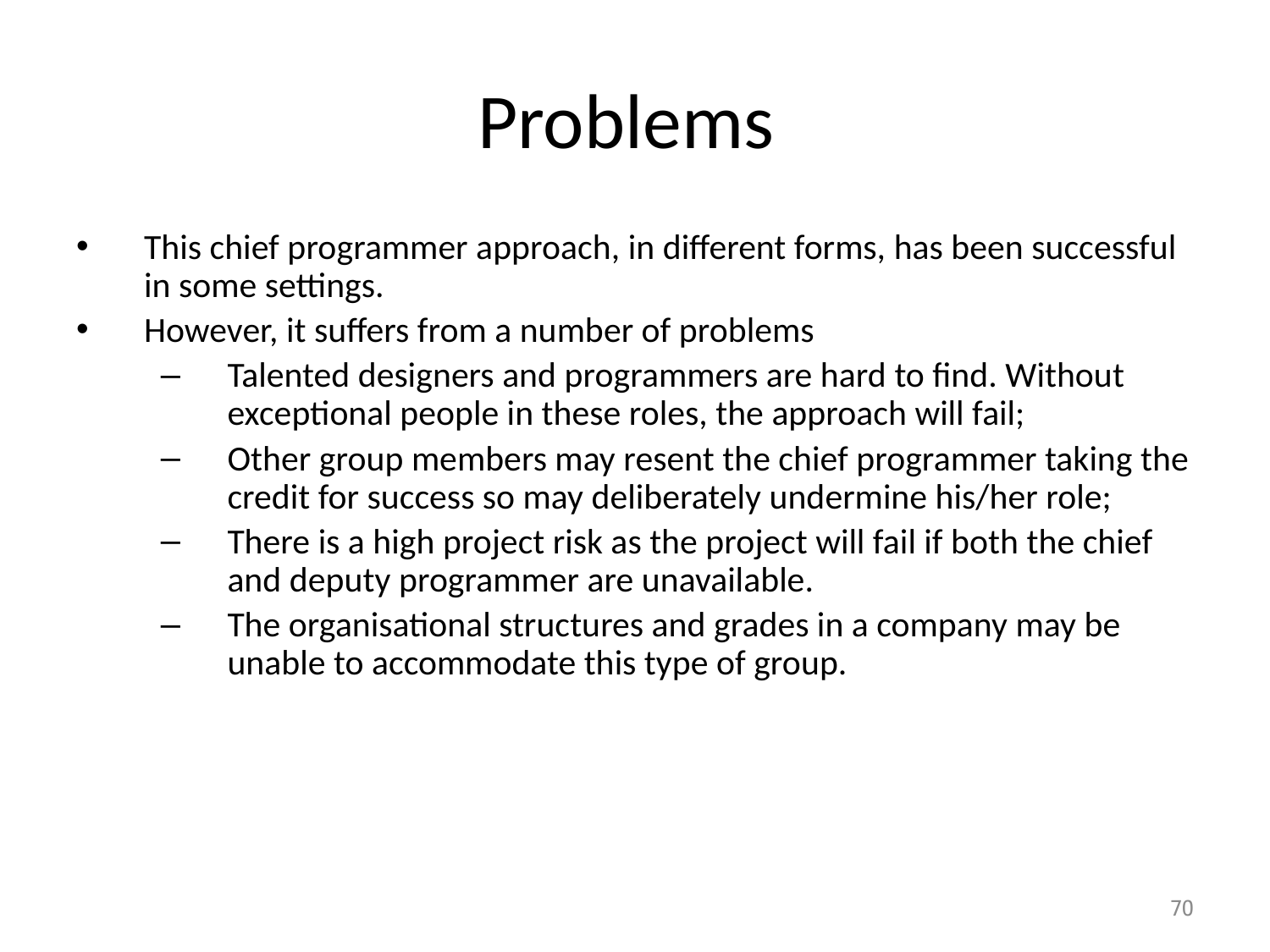

# Problems
This chief programmer approach, in different forms, has been successful in some settings.
However, it suffers from a number of problems
Talented designers and programmers are hard to find. Without exceptional people in these roles, the approach will fail;
Other group members may resent the chief programmer taking the credit for success so may deliberately undermine his/her role;
There is a high project risk as the project will fail if both the chief and deputy programmer are unavailable.
The organisational structures and grades in a company may be unable to accommodate this type of group.
70